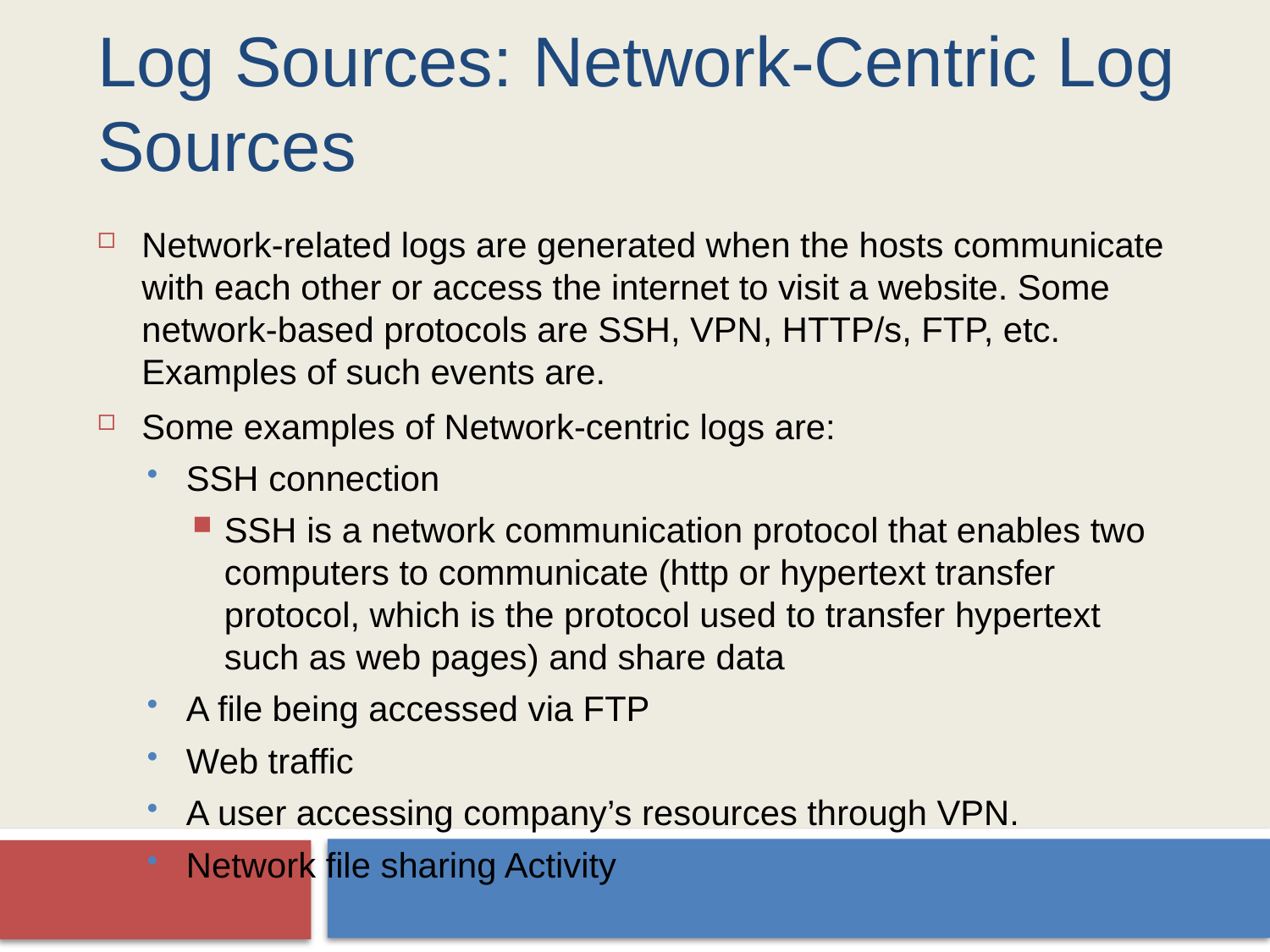

# Log Sources: Network-Centric Log Sources
Network-related logs are generated when the hosts communicate with each other or access the internet to visit a website. Some network-based protocols are SSH, VPN, HTTP/s, FTP, etc. Examples of such events are.
Some examples of Network-centric logs are:
SSH connection
SSH is a network communication protocol that enables two computers to communicate (http or hypertext transfer protocol, which is the protocol used to transfer hypertext such as web pages) and share data
A file being accessed via FTP
Web traffic
A user accessing company’s resources through VPN.
Network file sharing Activity